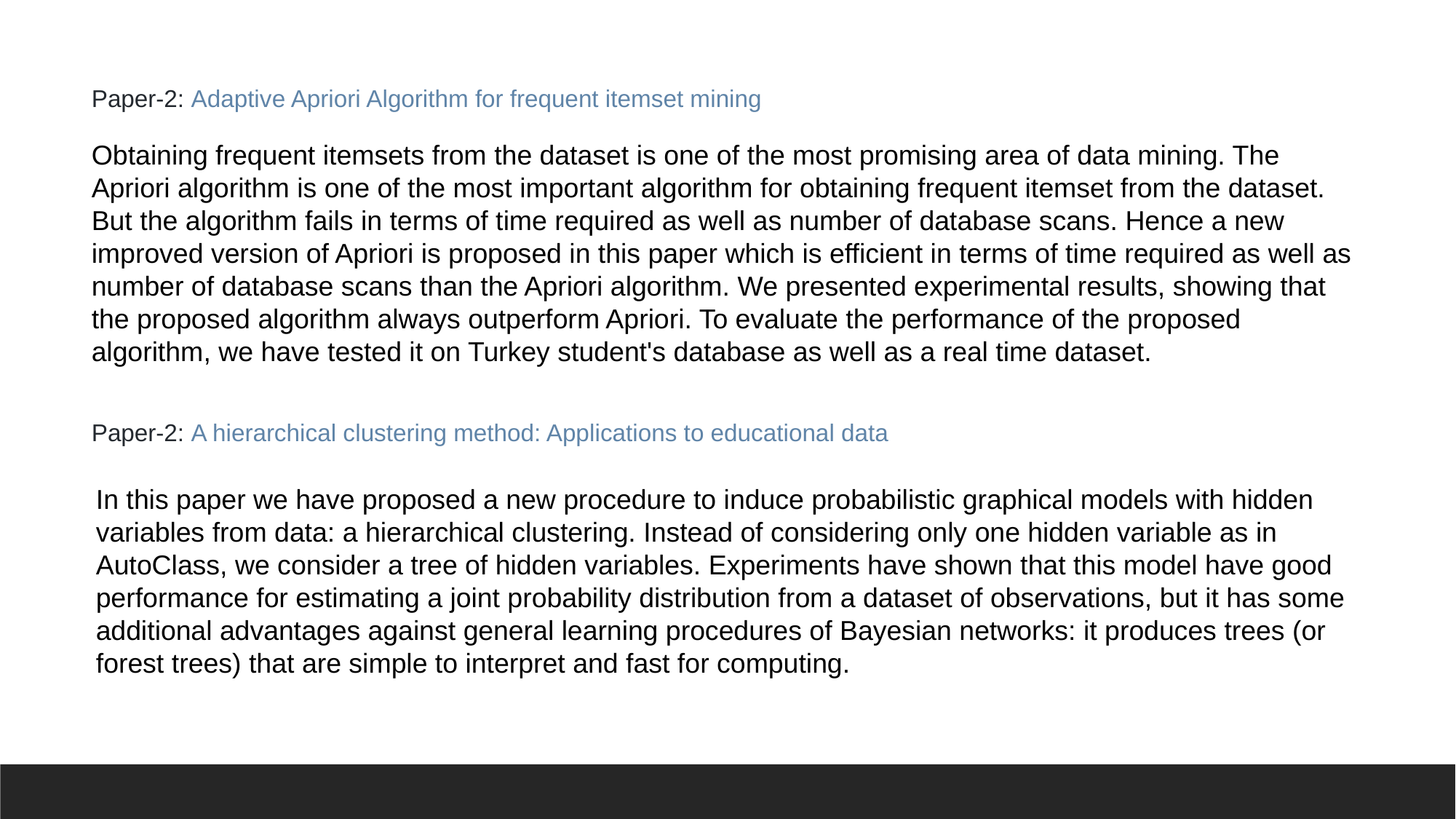

Paper-2: Adaptive Apriori Algorithm for frequent itemset mining
Obtaining frequent itemsets from the dataset is one of the most promising area of data mining. The Apriori algorithm is one of the most important algorithm for obtaining frequent itemset from the dataset. But the algorithm fails in terms of time required as well as number of database scans. Hence a new improved version of Apriori is proposed in this paper which is efficient in terms of time required as well as number of database scans than the Apriori algorithm. We presented experimental results, showing that the proposed algorithm always outperform Apriori. To evaluate the performance of the proposed algorithm, we have tested it on Turkey student's database as well as a real time dataset.
Paper-2: A hierarchical clustering method: Applications to educational data
In this paper we have proposed a new procedure to induce probabilistic graphical models with hidden variables from data: a hierarchical clustering. Instead of considering only one hidden variable as in AutoClass, we consider a tree of hidden variables. Experiments have shown that this model have good performance for estimating a joint probability distribution from a dataset of observations, but it has some additional advantages against general learning procedures of Bayesian networks: it produces trees (or forest trees) that are simple to interpret and fast for computing.